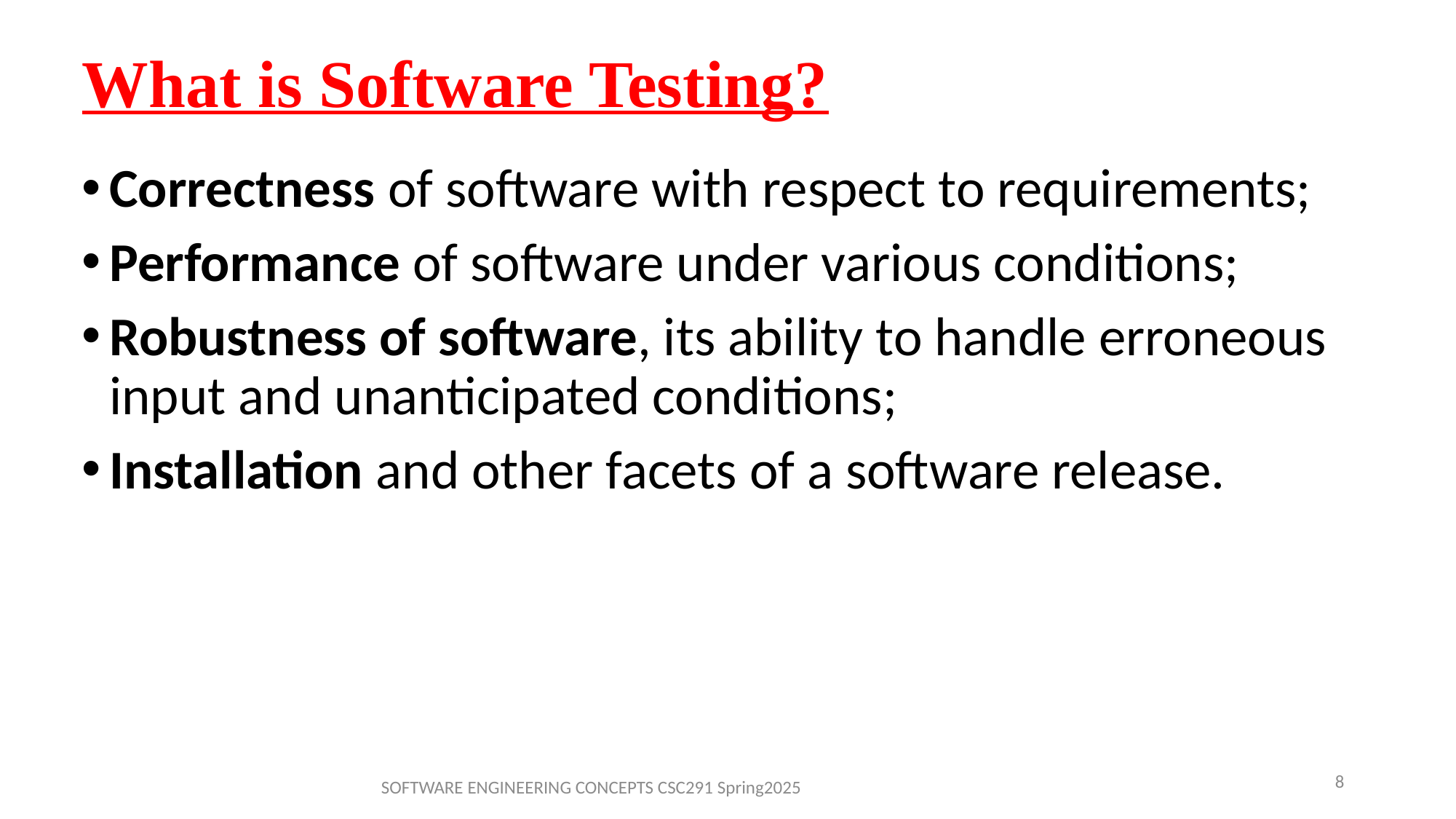

# What is Software Testing?
Correctness of software with respect to requirements;
Performance of software under various conditions;
Robustness of software, its ability to handle erroneous input and unanticipated conditions;
Installation and other facets of a software release.
8
SOFTWARE ENGINEERING CONCEPTS CSC291 Spring2025